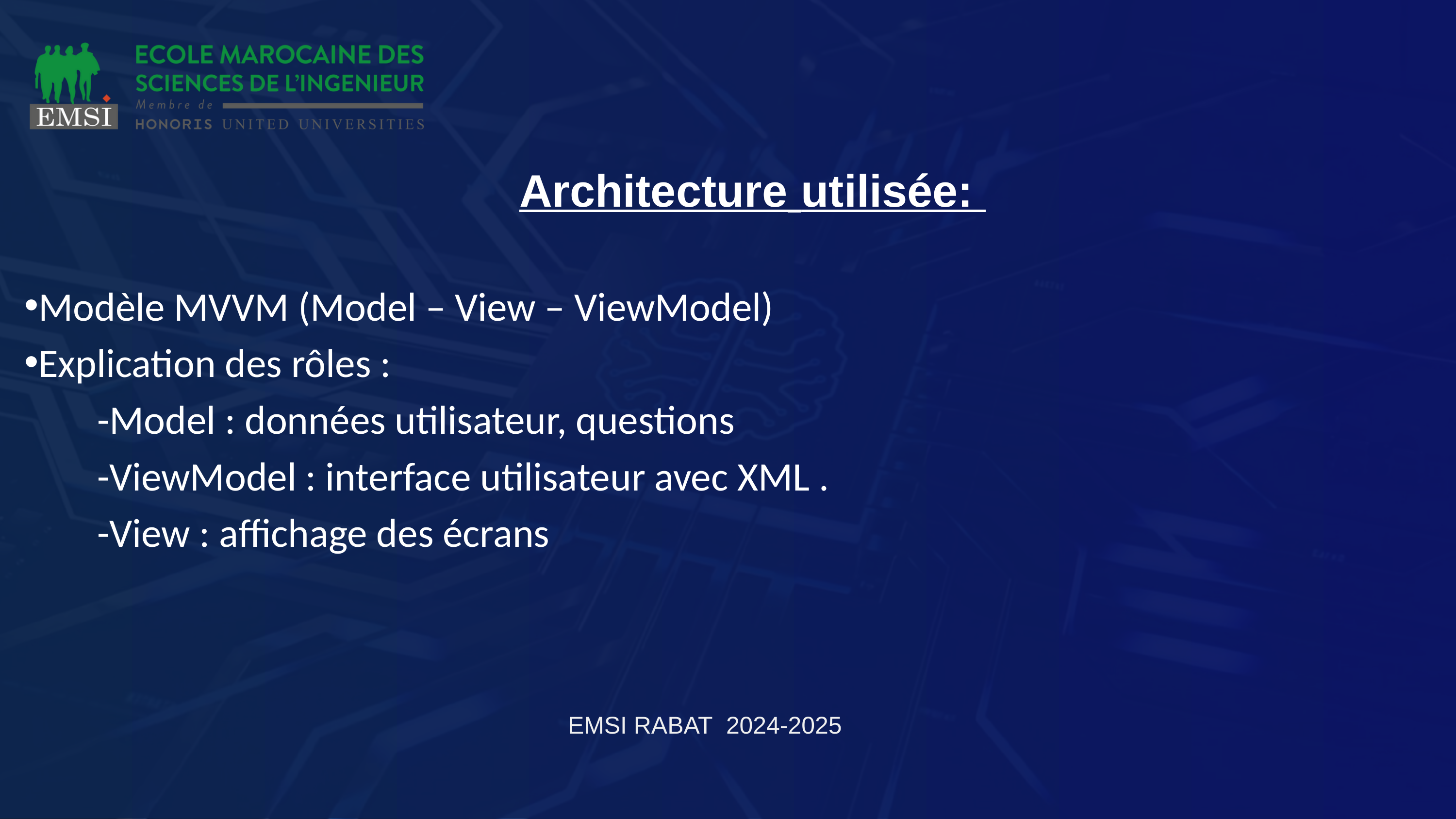

Architecture utilisée:
Modèle MVVM (Model – View – ViewModel)
Explication des rôles :
	-Model : données utilisateur, questions
	-ViewModel : interface utilisateur avec XML .
	-View : affichage des écrans

EMSI RABAT  2024-2025